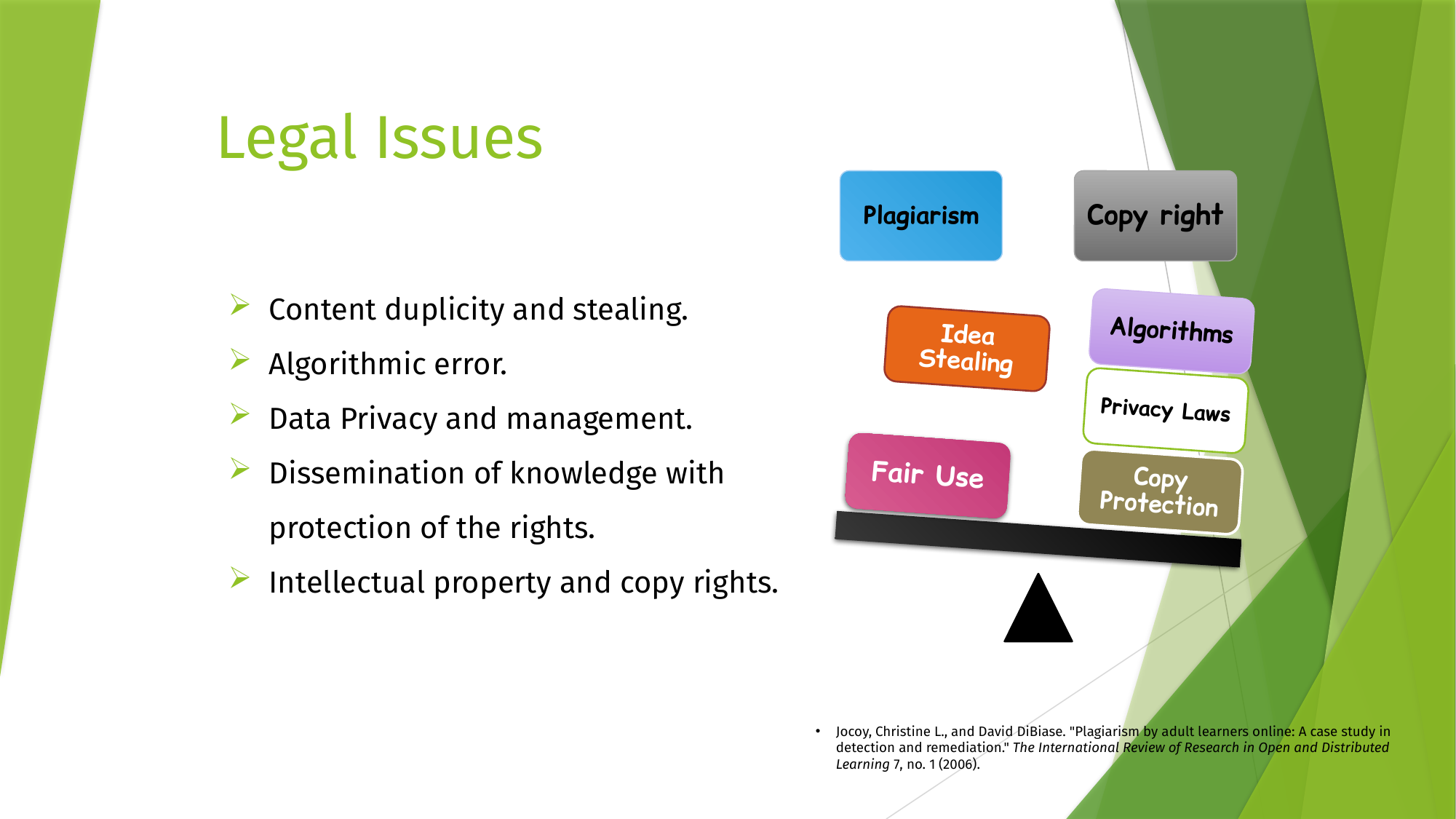

# Legal Issues

Plagiarism
Copy right

Algorithms

Idea Stealing

Privacy Laws

Fair Use

Copy Protection

Content duplicity and stealing.
Algorithmic error.
Data Privacy and management.
Dissemination of knowledge with    protection of the rights.
Intellectual property and copy rights.

Jocoy, Christine L., and David DiBiase. "Plagiarism by adult learners online: A case study in detection and remediation." The International Review of Research in Open and Distributed Learning 7, no. 1 (2006).